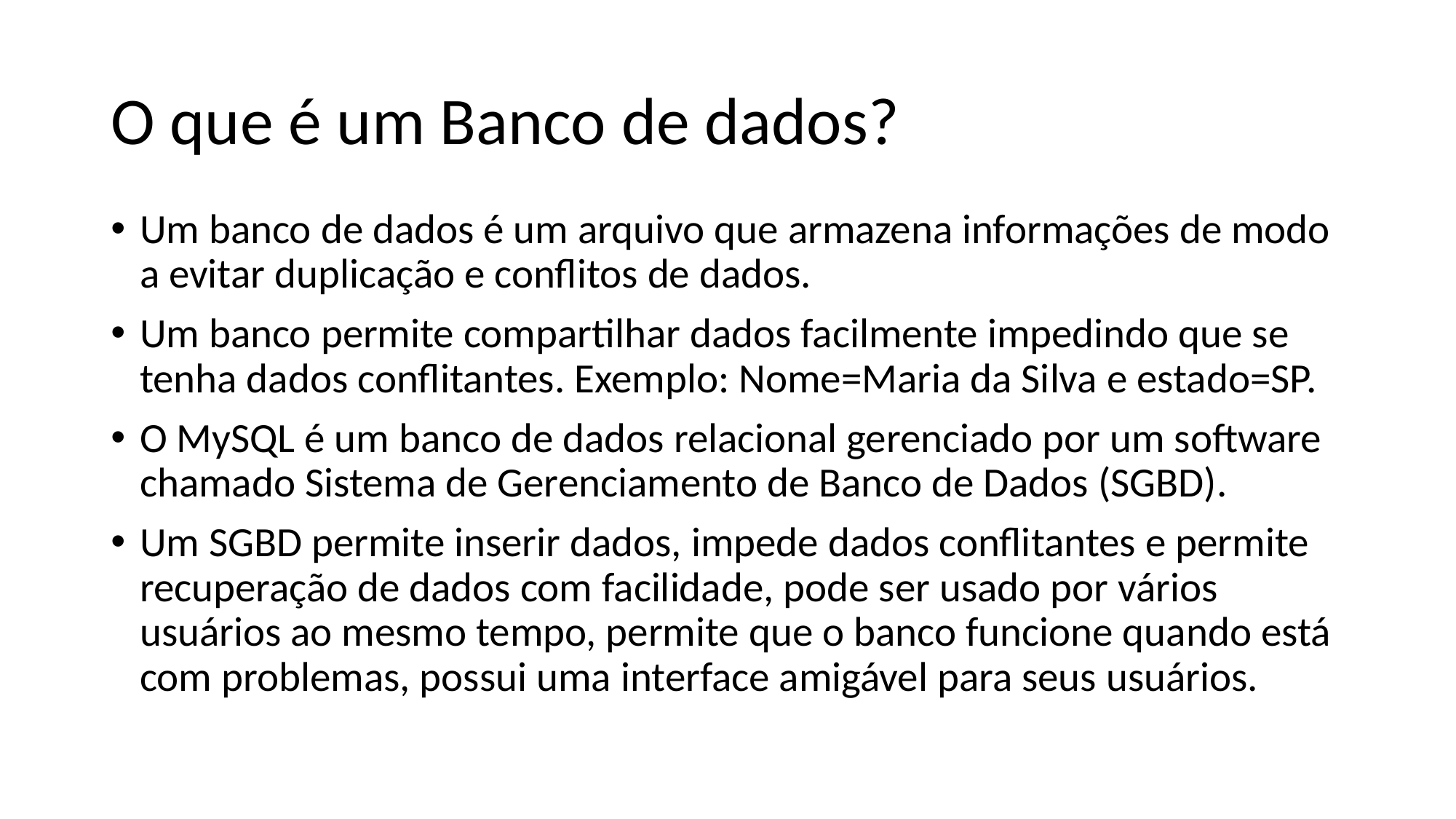

# O que é um Banco de dados?
Um banco de dados é um arquivo que armazena informações de modo a evitar duplicação e conflitos de dados.
Um banco permite compartilhar dados facilmente impedindo que se tenha dados conflitantes. Exemplo: Nome=Maria da Silva e estado=SP.
O MySQL é um banco de dados relacional gerenciado por um software chamado Sistema de Gerenciamento de Banco de Dados (SGBD).
Um SGBD permite inserir dados, impede dados conflitantes e permite recuperação de dados com facilidade, pode ser usado por vários usuários ao mesmo tempo, permite que o banco funcione quando está com problemas, possui uma interface amigável para seus usuários.